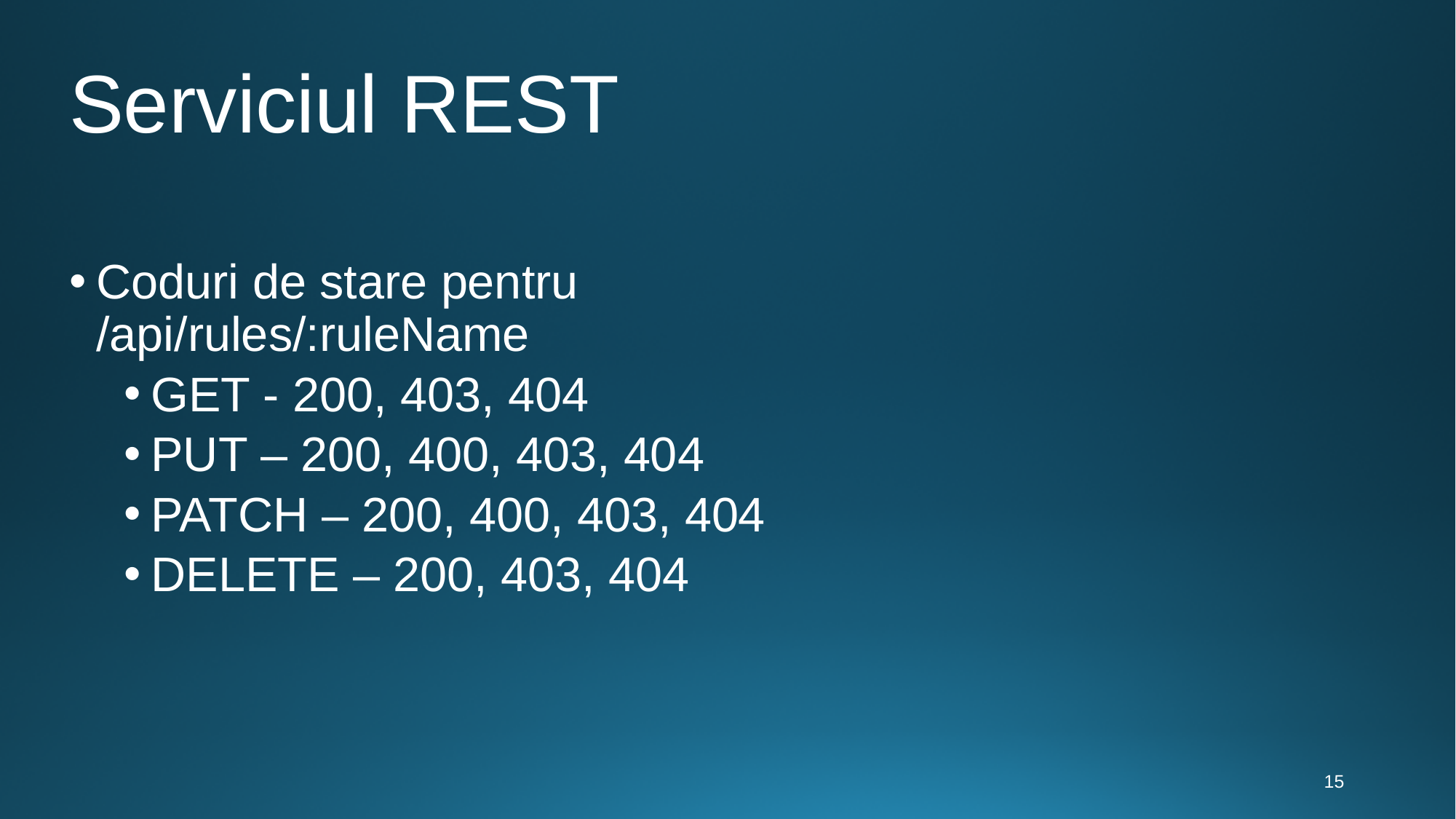

# Serviciul REST
Coduri de stare pentru   /api/rules/:ruleName
GET - 200, 403, 404
PUT – 200, 400, 403, 404
PATCH – 200, 400, 403, 404
DELETE – 200, 403, 404

15